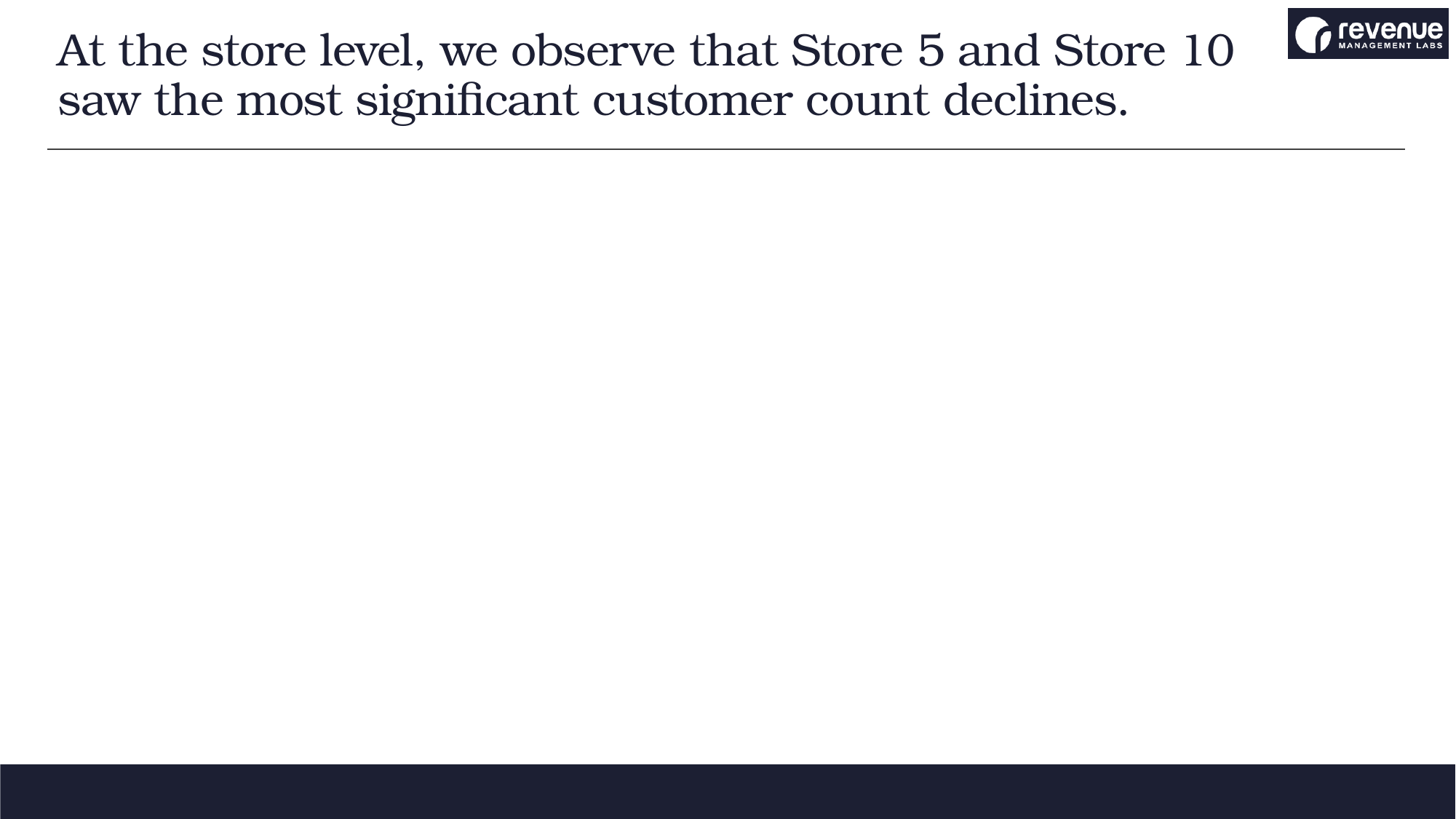

# At the store level, we observe that Store 5 and Store 10 saw the most significant customer count declines.